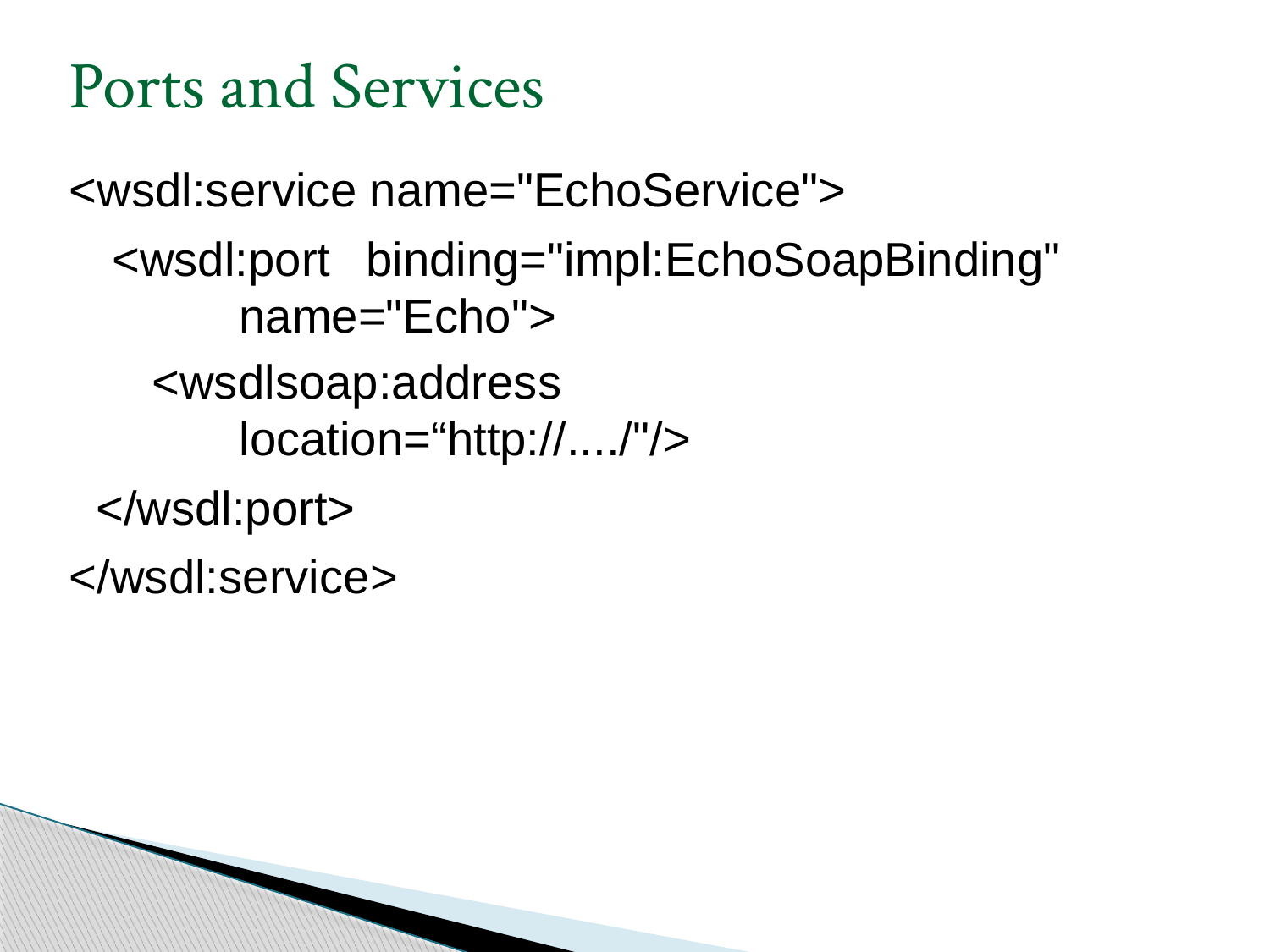

Ports and Services
<wsdl:service name="EchoService">
	<wsdl:port 	binding="impl:EchoSoapBinding" 	name="Echo">
	   <wsdlsoap:address 		 			location=“http://..../"/>
  </wsdl:port>
</wsdl:service>